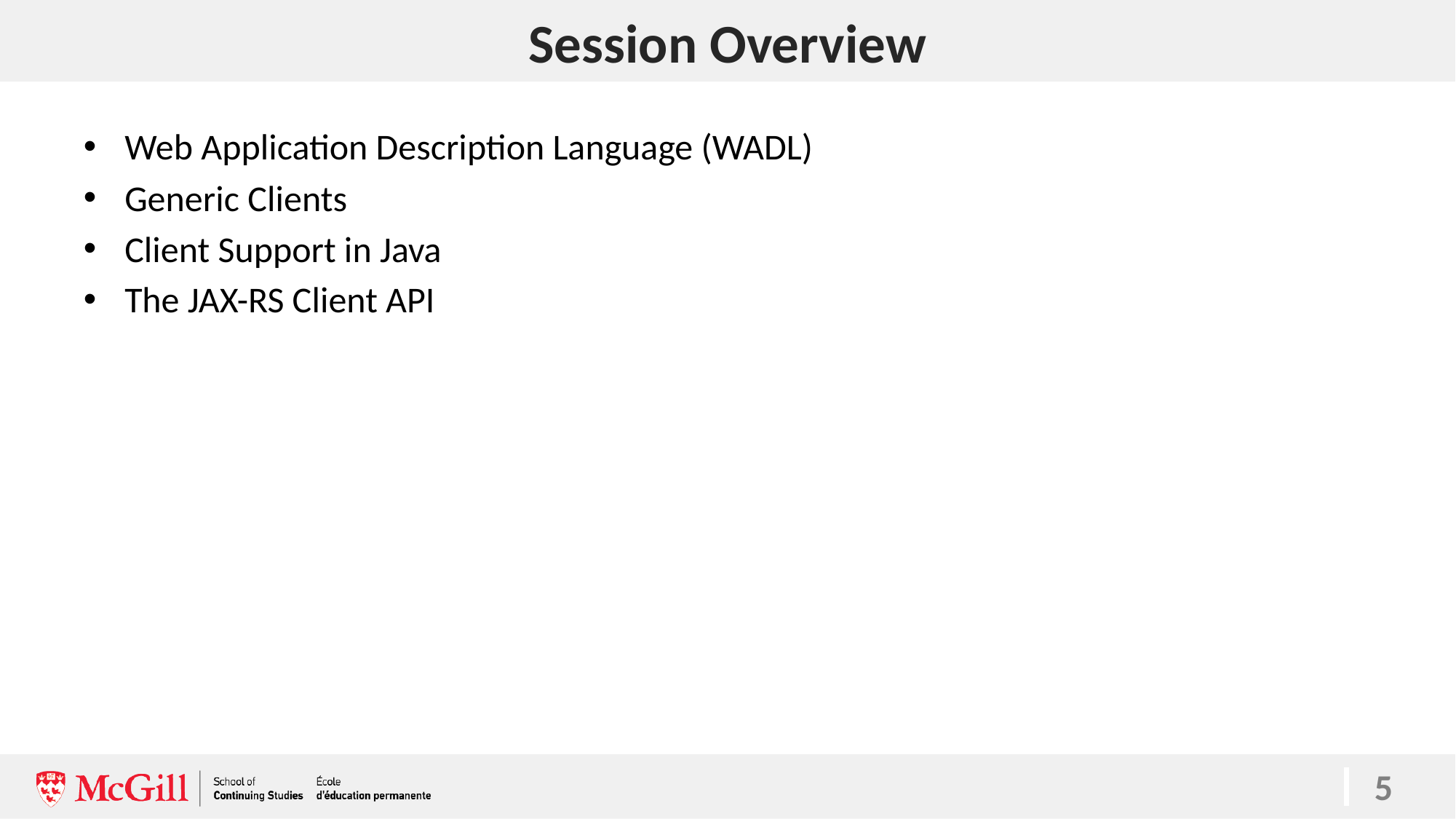

# Session Overview
Web Application Description Language (WADL)
Generic Clients
Client Support in Java
The JAX-RS Client API